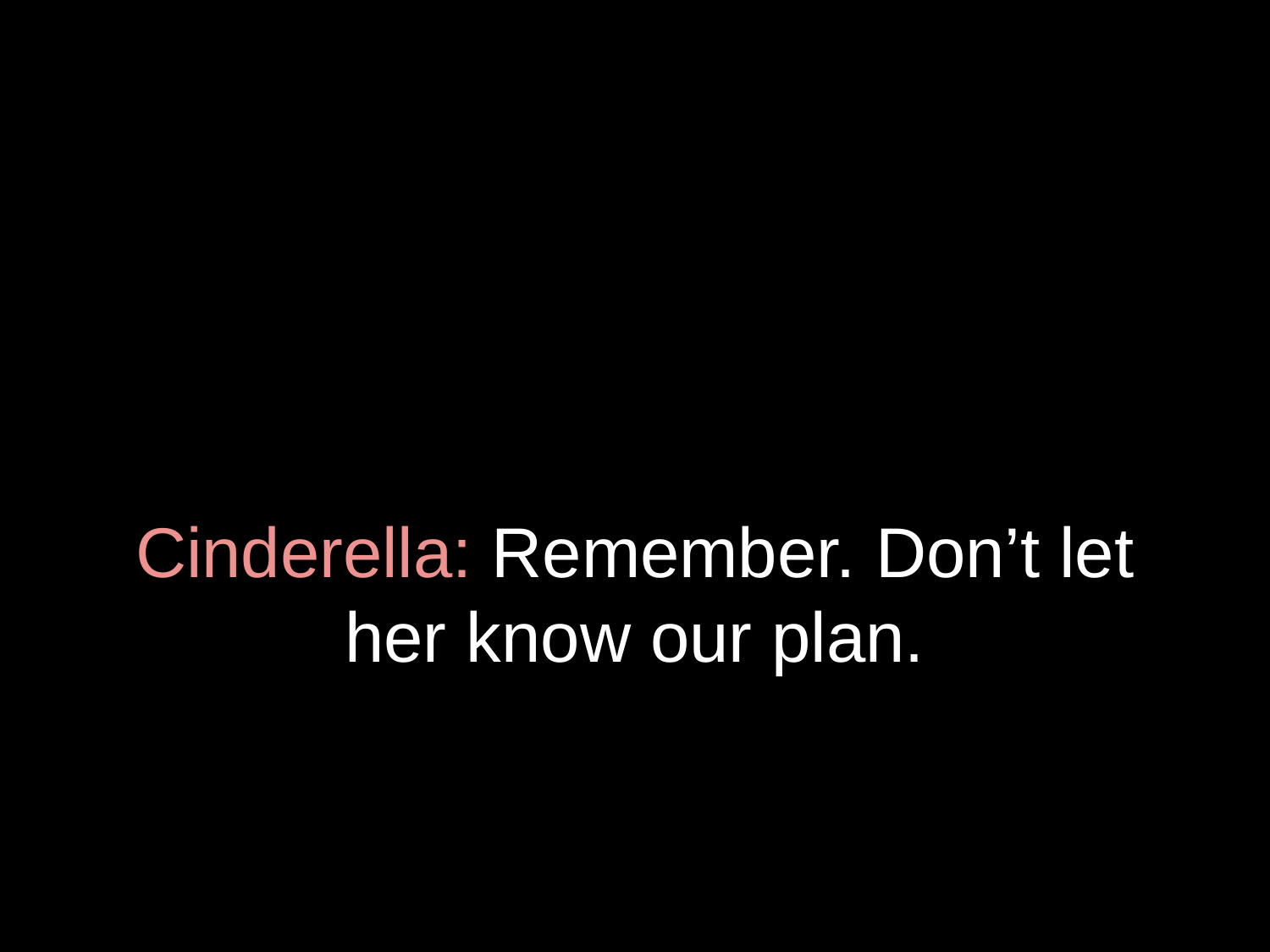

# Cinderella: Remember. Don’t let her know our plan.